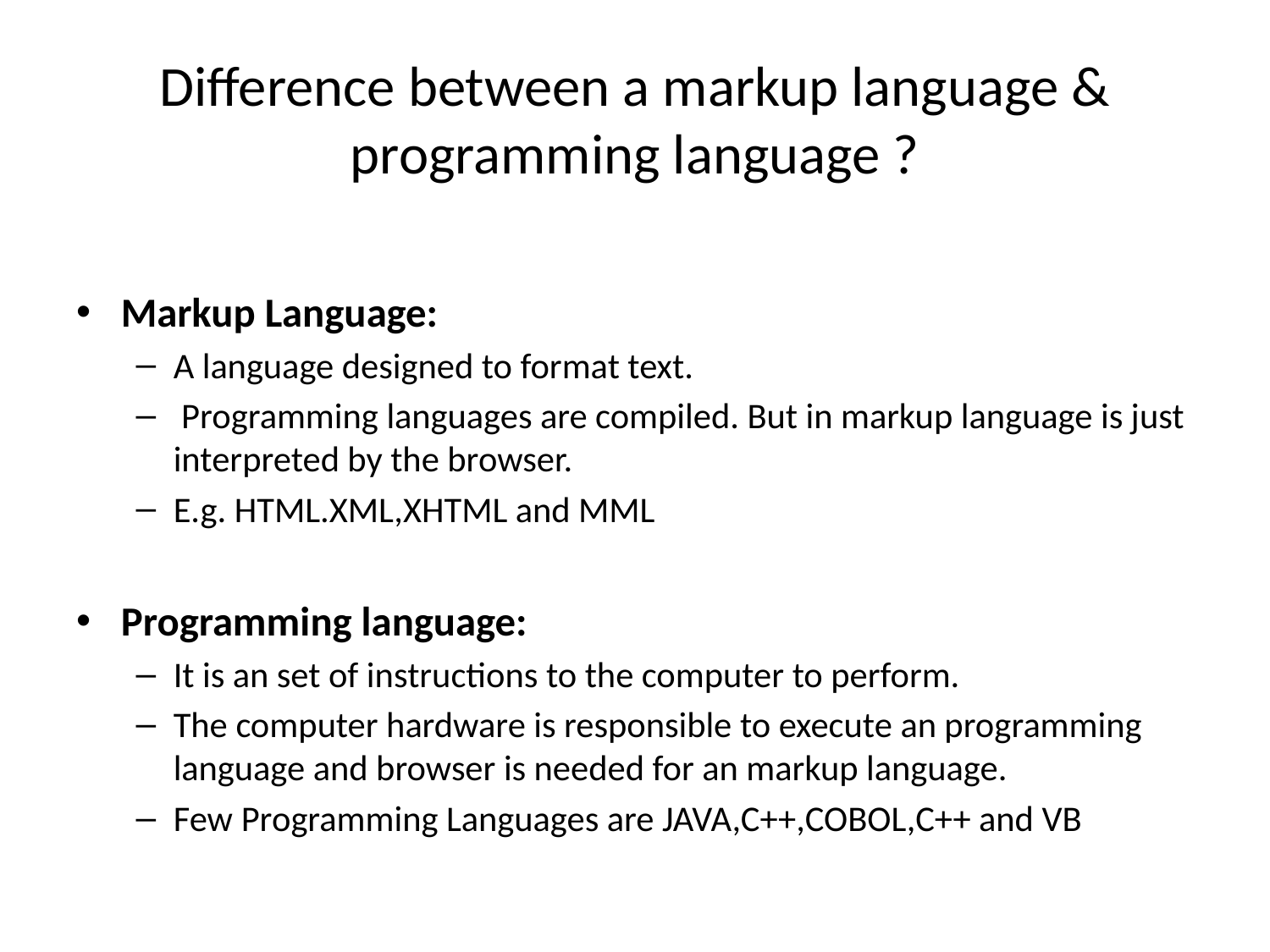

# Difference between a markup language & programming language ?

Markup Language:
A language designed to format text.
 Programming languages are compiled. But in markup language is just interpreted by the browser.
E.g. HTML.XML,XHTML and MML

Programming language:
It is an set of instructions to the computer to perform.
The computer hardware is responsible to execute an programming language and browser is needed for an markup language.
Few Programming Languages are JAVA,C++,COBOL,C++ and VB